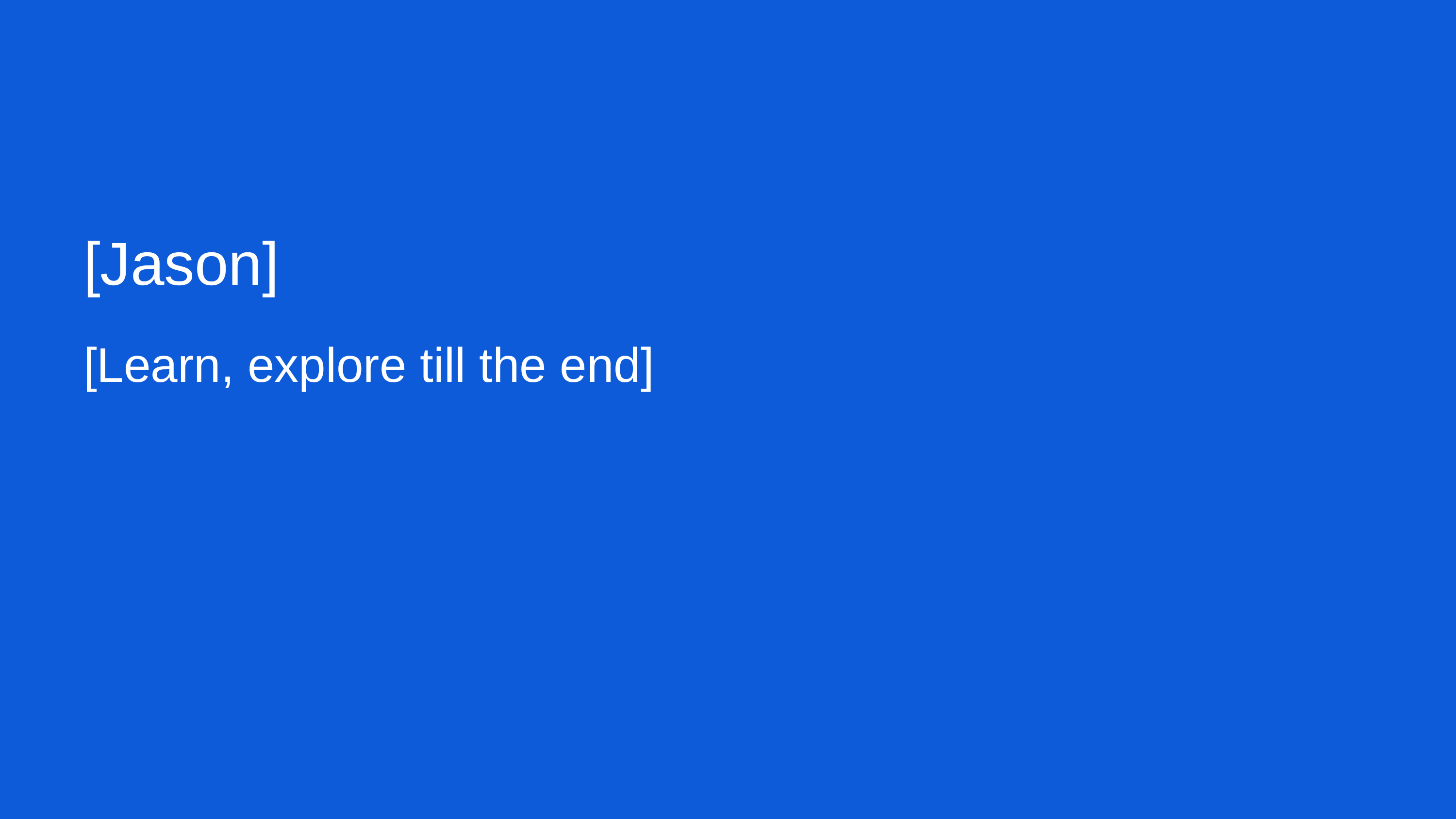

# [Jason]

[Learn, explore till the end]